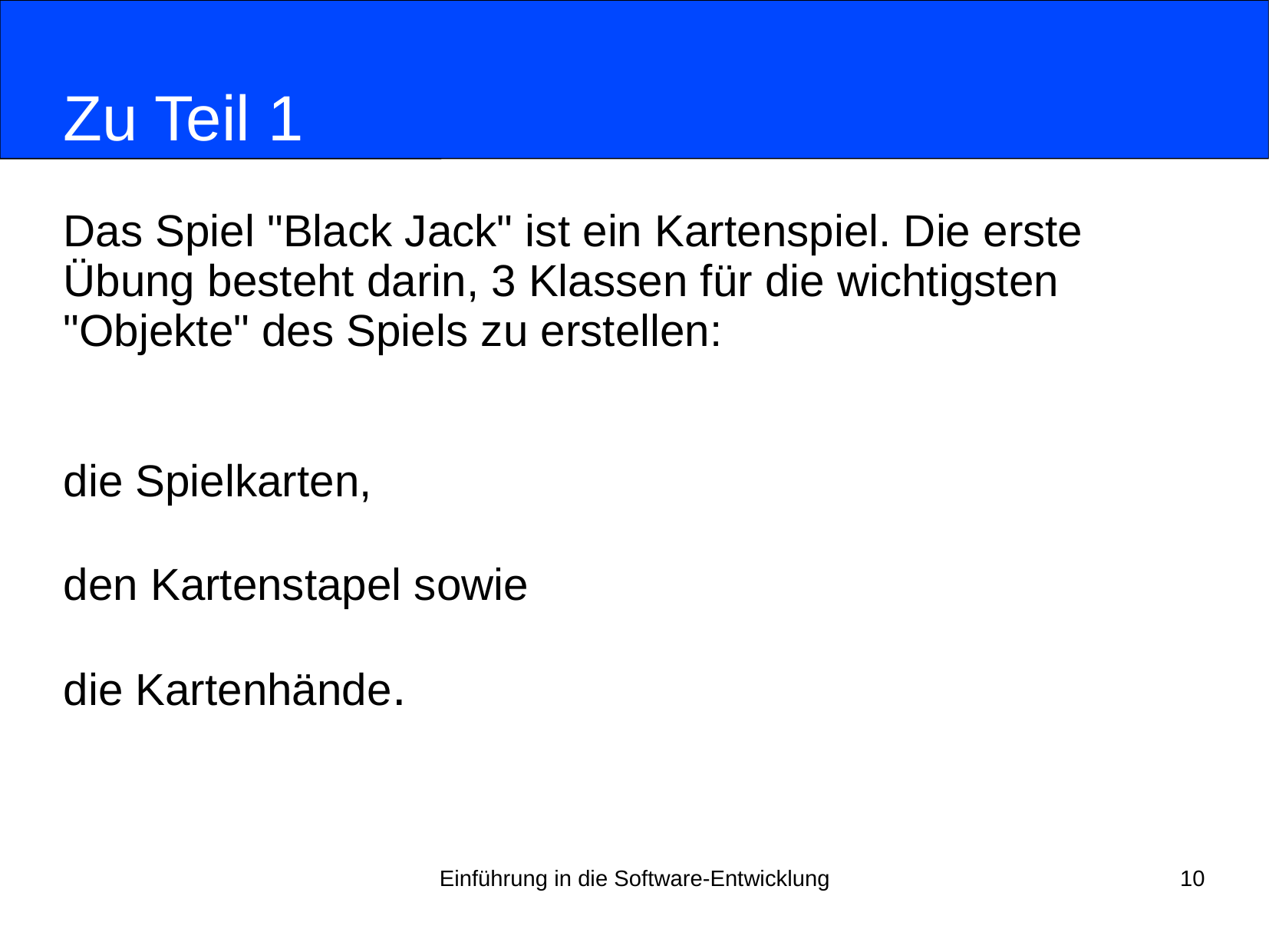

# Zu Teil 1
Das Spiel "Black Jack" ist ein Kartenspiel. Die erste Übung besteht darin, 3 Klassen für die wichtigsten "Objekte" des Spiels zu erstellen:
die Spielkarten,
den Kartenstapel sowie
die Kartenhände.

Einführung in die Software-Entwicklung
10